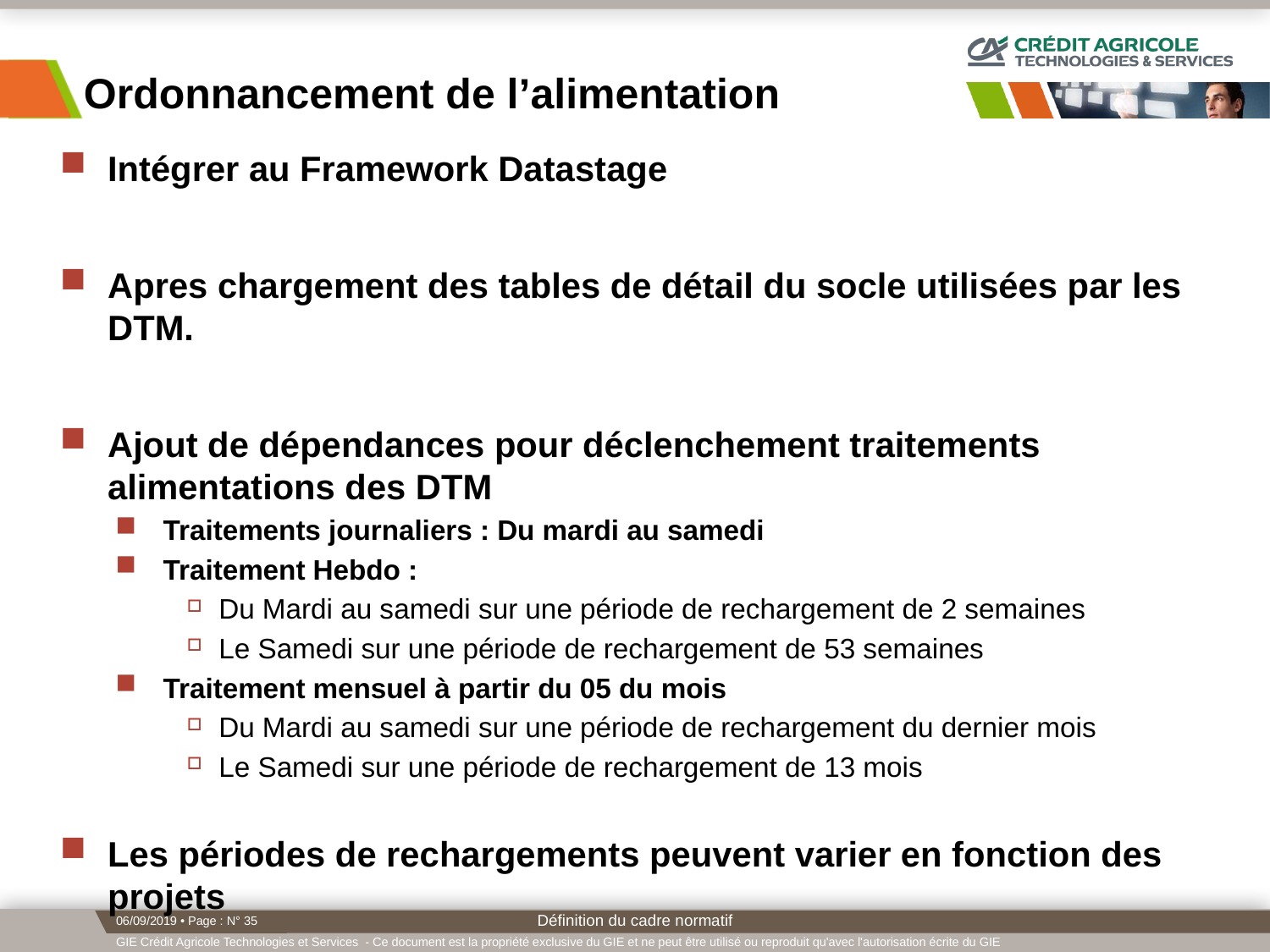

# Ordonnancement de l’alimentation
Intégrer au Framework Datastage

Apres chargement des tables de détail du socle utilisées par les DTM.

Ajout de dépendances pour déclenchement traitements alimentations des DTM
Traitements journaliers : Du mardi au samedi
Traitement Hebdo :
Du Mardi au samedi sur une période de rechargement de 2 semaines
Le Samedi sur une période de rechargement de 53 semaines
Traitement mensuel à partir du 05 du mois
Du Mardi au samedi sur une période de rechargement du dernier mois
Le Samedi sur une période de rechargement de 13 mois

Les périodes de rechargements peuvent varier en fonction des projets

Définition du cadre normatif